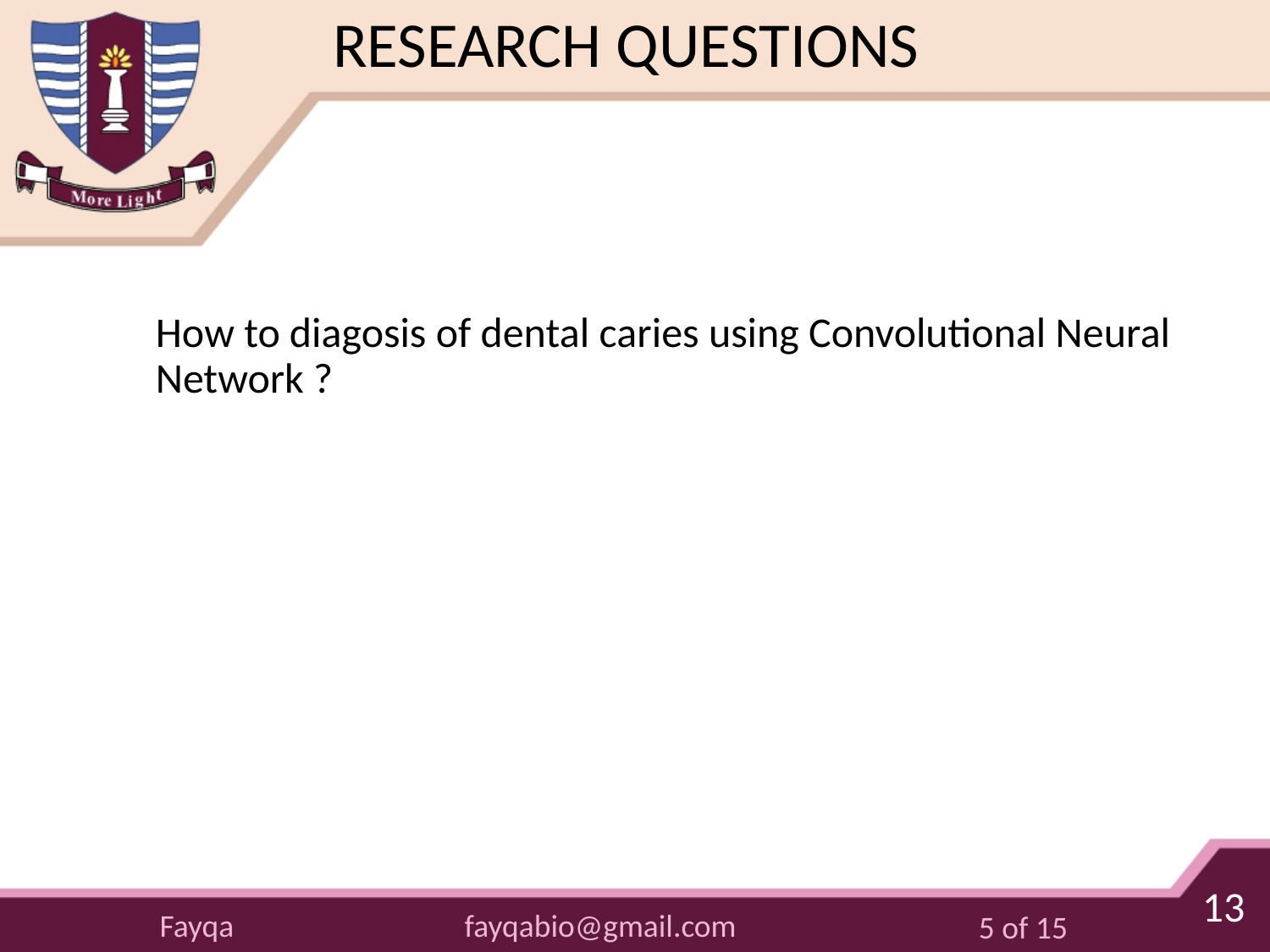

# RESEARCH QUESTIONS
How to diagosis of dental caries using Convolutional Neural Network ?

13
fayqabio@gmail.com
Fayqa
5 of 15